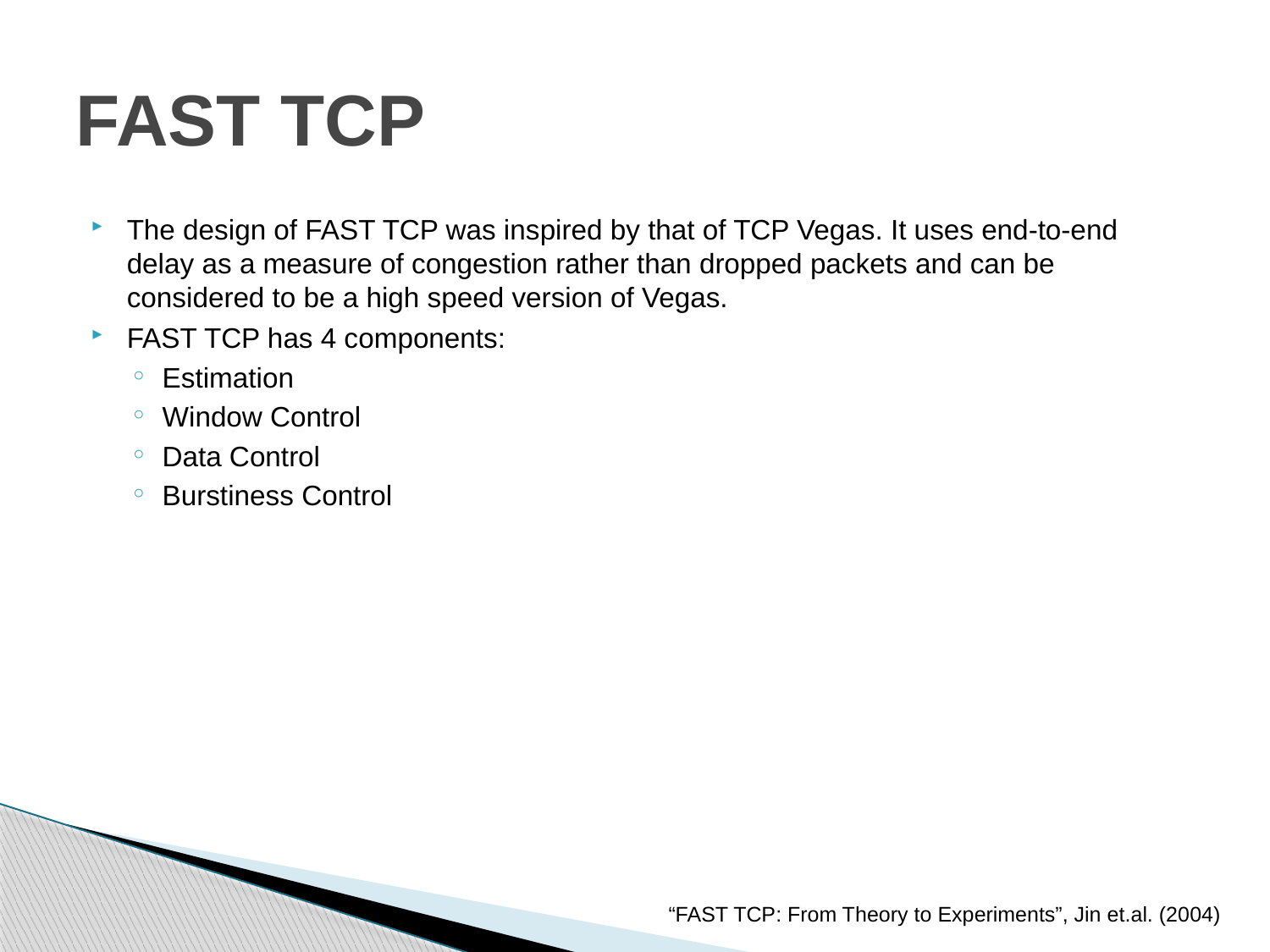

# FAST TCP
The design of FAST TCP was inspired by that of TCP Vegas. It uses end-to-end delay as a measure of congestion rather than dropped packets and can be considered to be a high speed version of Vegas.
FAST TCP has 4 components:
Estimation
Window Control
Data Control
Burstiness Control

“FAST TCP: From Theory to Experiments”, Jin et.al. (2004)